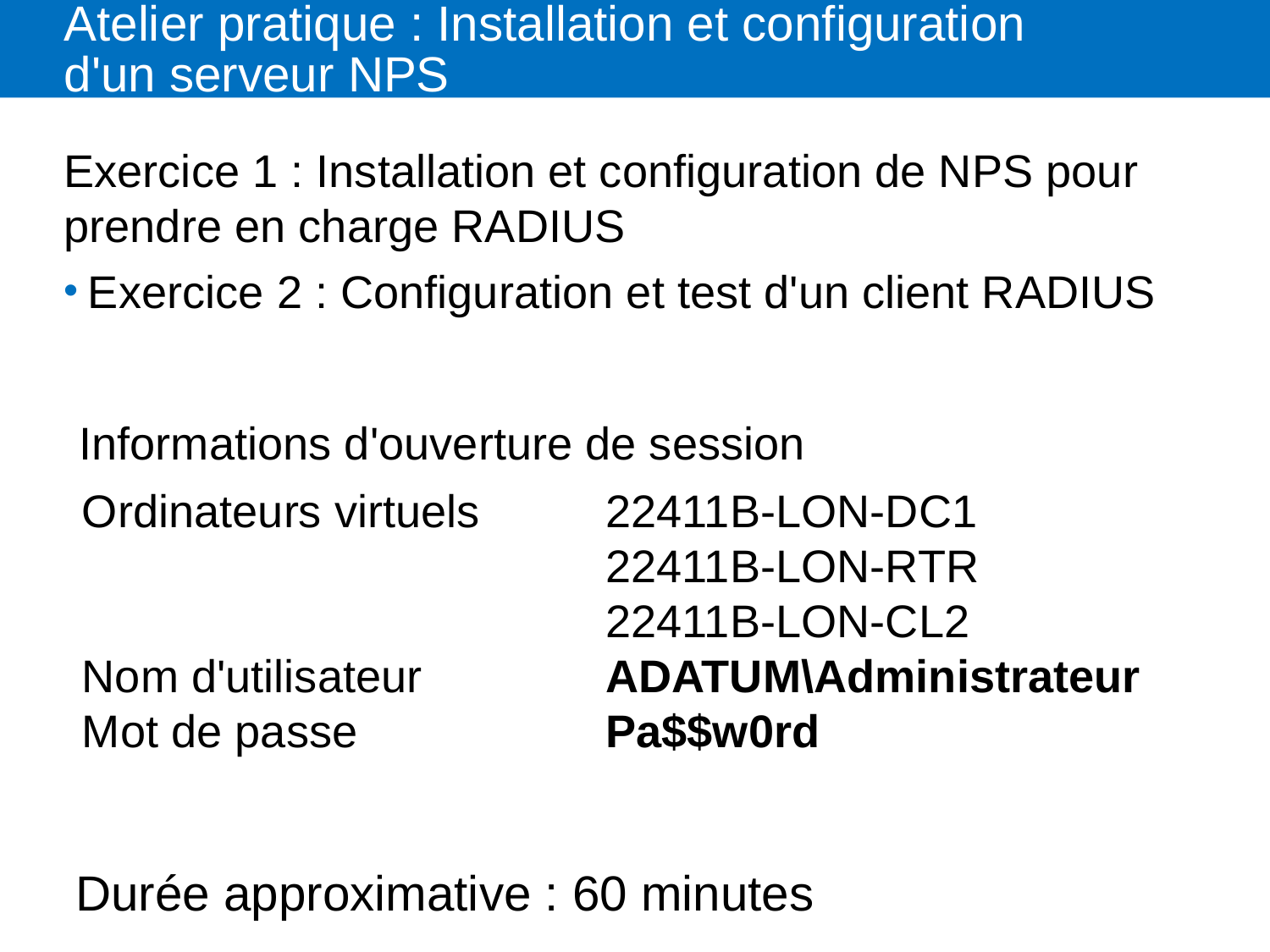

# Atelier pratique : Installation et configuration d'un serveur NPS
Exercice 1 : Installation et configuration de NPS pour prendre en charge RADIUS
Exercice 2 : Configuration et test d'un client RADIUS
Informations d'ouverture de session
Ordinateurs virtuels	22411B-LON-DC1
	22411B-LON-RTR
	22411B-LON-CL2
Nom d'utilisateur	ADATUM\Administrateur
Mot de passe	Pa$$w0rd

Durée approximative : 60 minutes